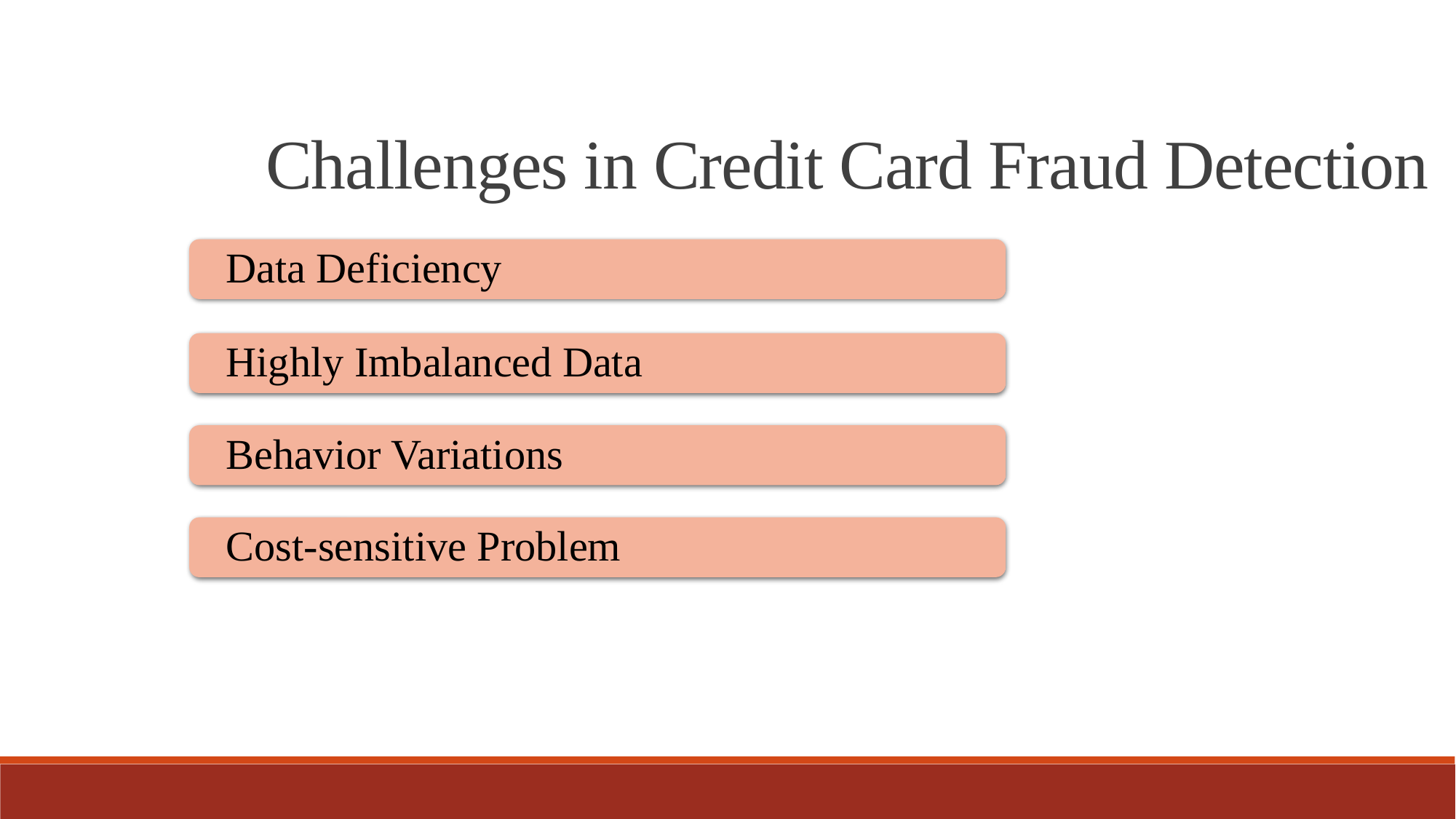

Challenges in Credit Card Fraud Detection
Data Deficiency
Highly Imbalanced Data
Behavior Variations
Cost-sensitive Problem